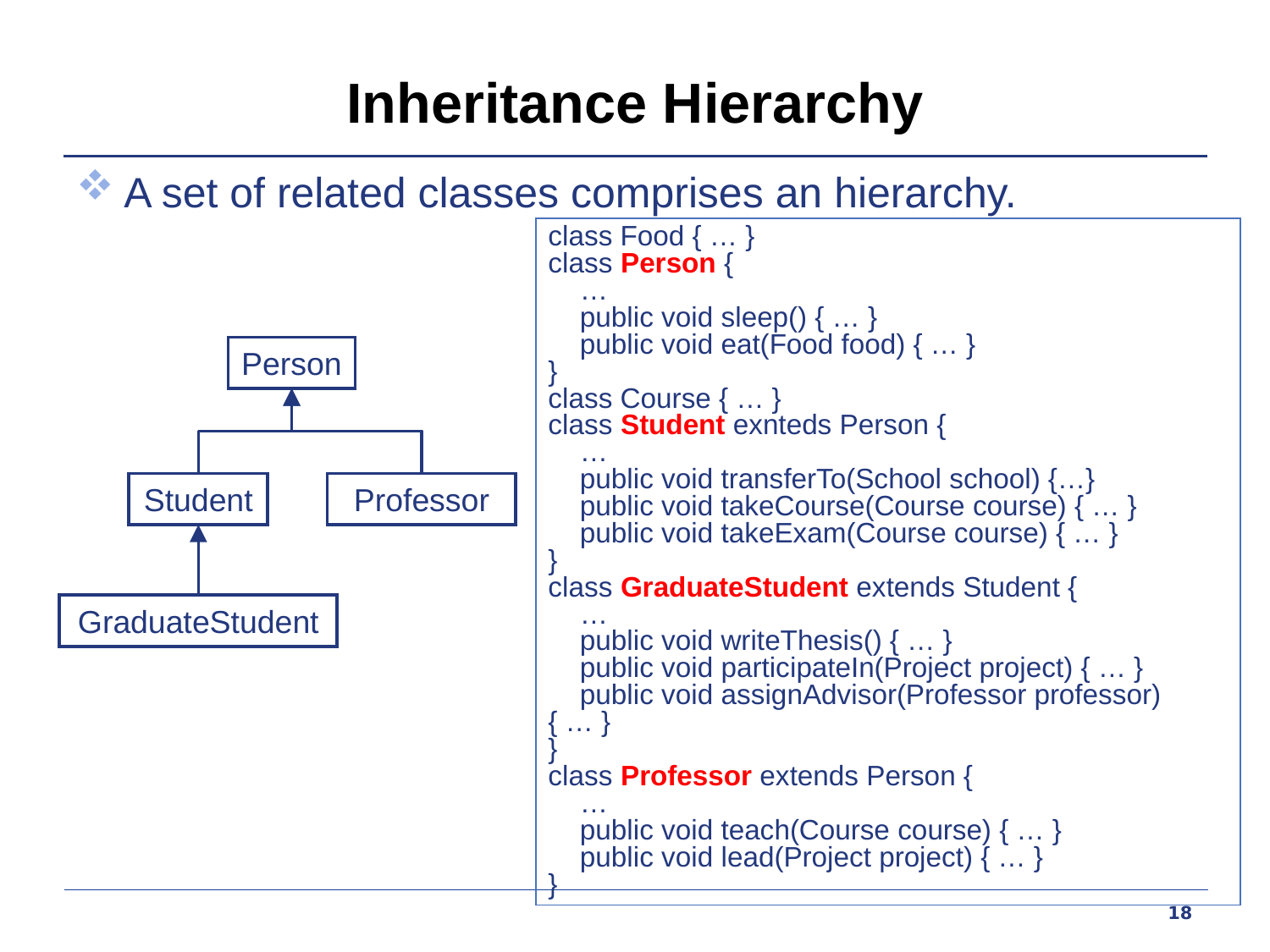

# Inheritance Hierarchy
A set of related classes comprises an hierarchy.
class Food { … }
class Person {
	…
	public void sleep() { … }
	public void eat(Food food) { … }
}
class Course { … }
class Student exnteds Person {
	…
	public void transferTo(School school) {…}
	public void takeCourse(Course course) { … }
	public void takeExam(Course course) { … }
}
class GraduateStudent extends Student {
	…
	public void writeThesis() { … }
	public void participateIn(Project project) { … }
	public void assignAdvisor(Professor professor) { … }
}
class Professor extends Person {
	…
	public void teach(Course course) { … }
	public void lead(Project project) { … }
}
Person
Student
Professor
GraduateStudent
18